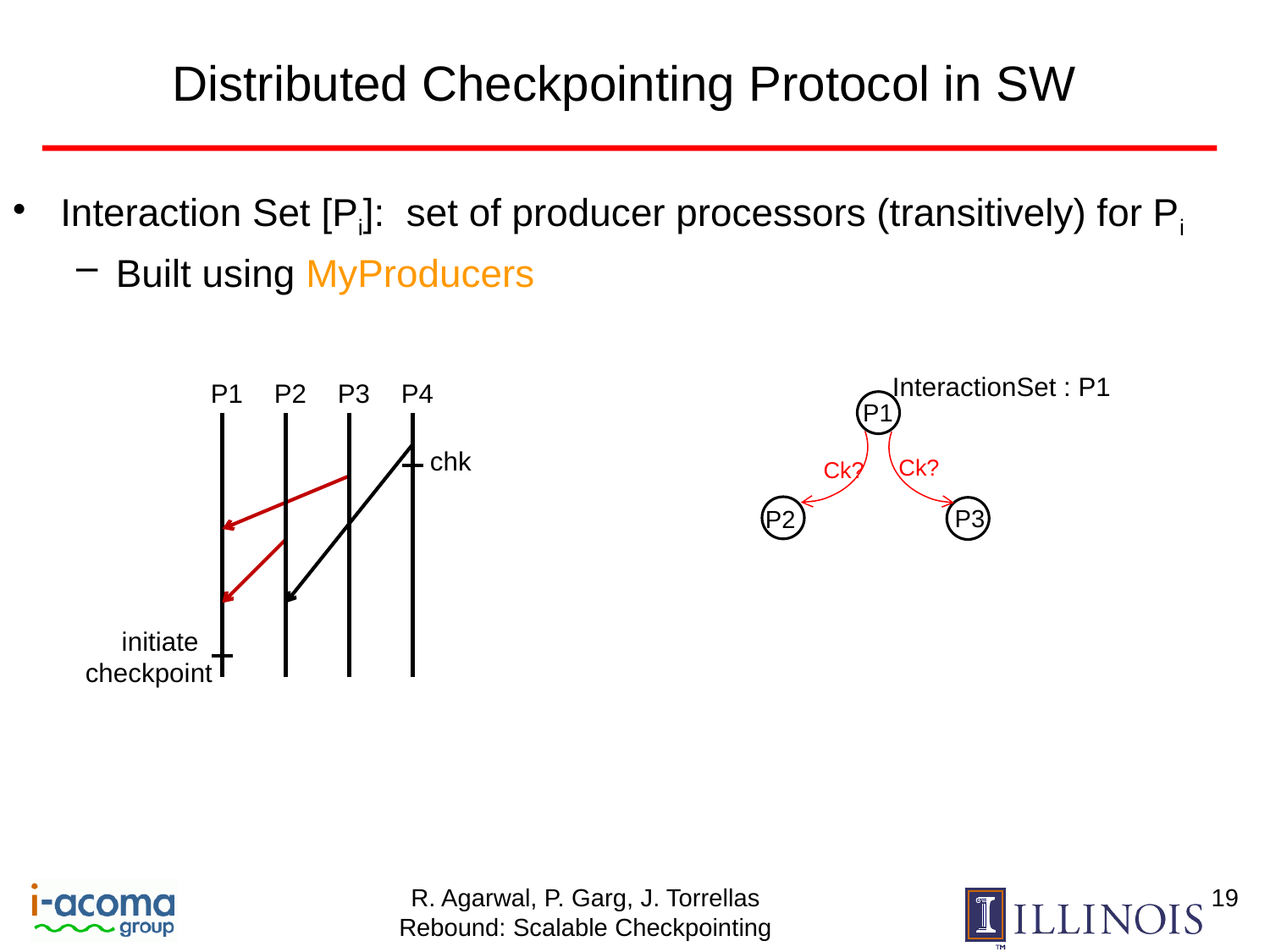

# Distributed Checkpointing Protocol in SW

Interaction Set [Pi]:  set of producer processors (transitively) for Pi
Built using MyProducers
InteractionSet : P1
P1
P2
P3
P4
chk

P1

Ck?
Ck?

P3

P2
   initiate
checkpoint
19